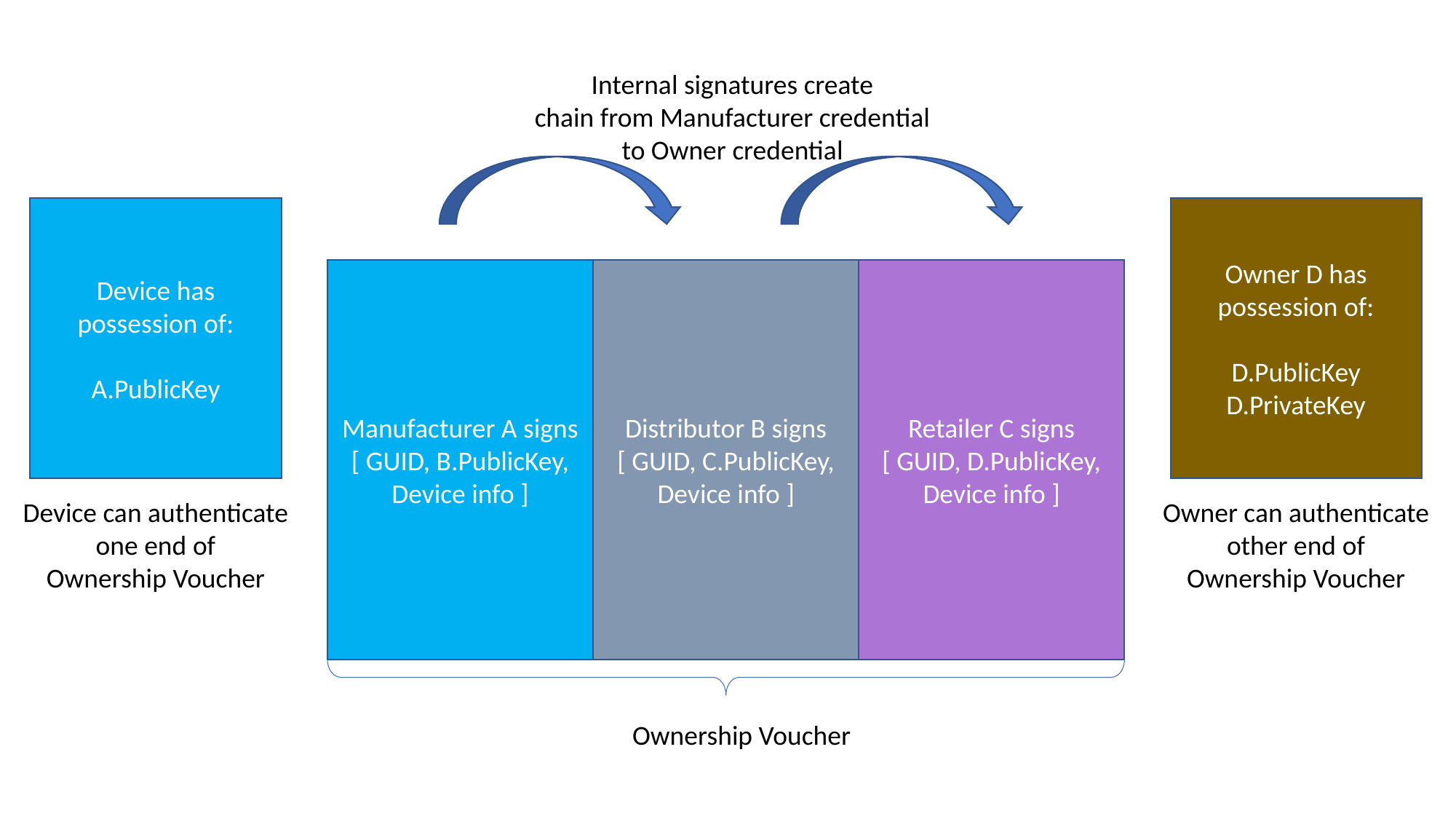

Internal signatures create
chain from Manufacturer credential
to Owner credential

Device has possession of:

A.PublicKey
Owner D has possession of:

D.PublicKey
D.PrivateKey
Manufacturer A signs
[ GUID, B.PublicKey,
Device info ]
Distributor B signs
[ GUID, C.PublicKey,
Device info ]
Retailer C signs
[ GUID, D.PublicKey,
Device info ]

Device can authenticate
one end of
Ownership Voucher
Owner can authenticate
other end of
Ownership Voucher
Ownership Voucher